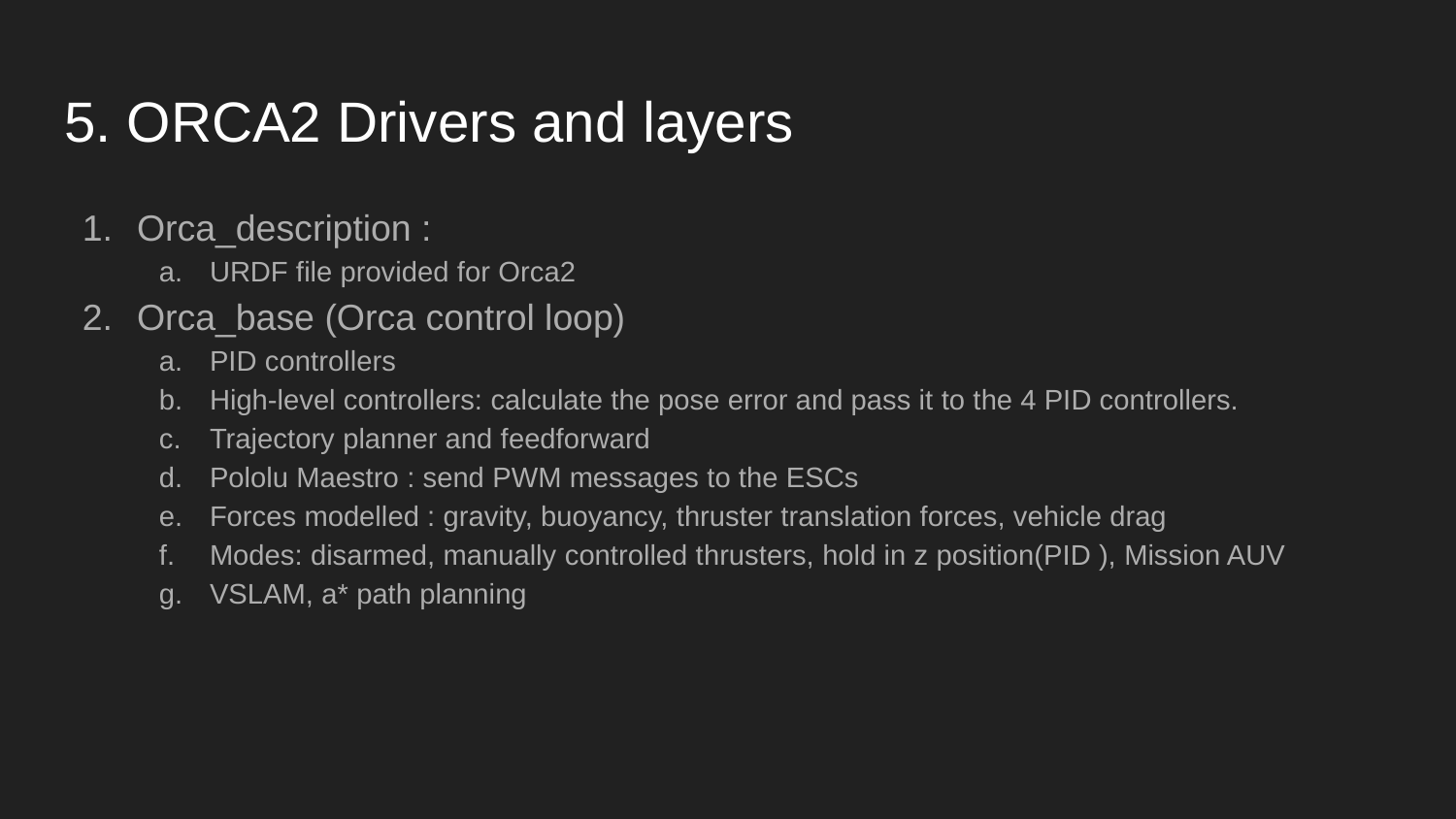

# 5. ORCA2 Drivers and layers
Orca_description :
URDF file provided for Orca2
Orca_base (Orca control loop)
PID controllers
High-level controllers: calculate the pose error and pass it to the 4 PID controllers.
Trajectory planner and feedforward
Pololu Maestro : send PWM messages to the ESCs
Forces modelled : gravity, buoyancy, thruster translation forces, vehicle drag
Modes: disarmed, manually controlled thrusters, hold in z position(PID ), Mission AUV
VSLAM, a* path planning